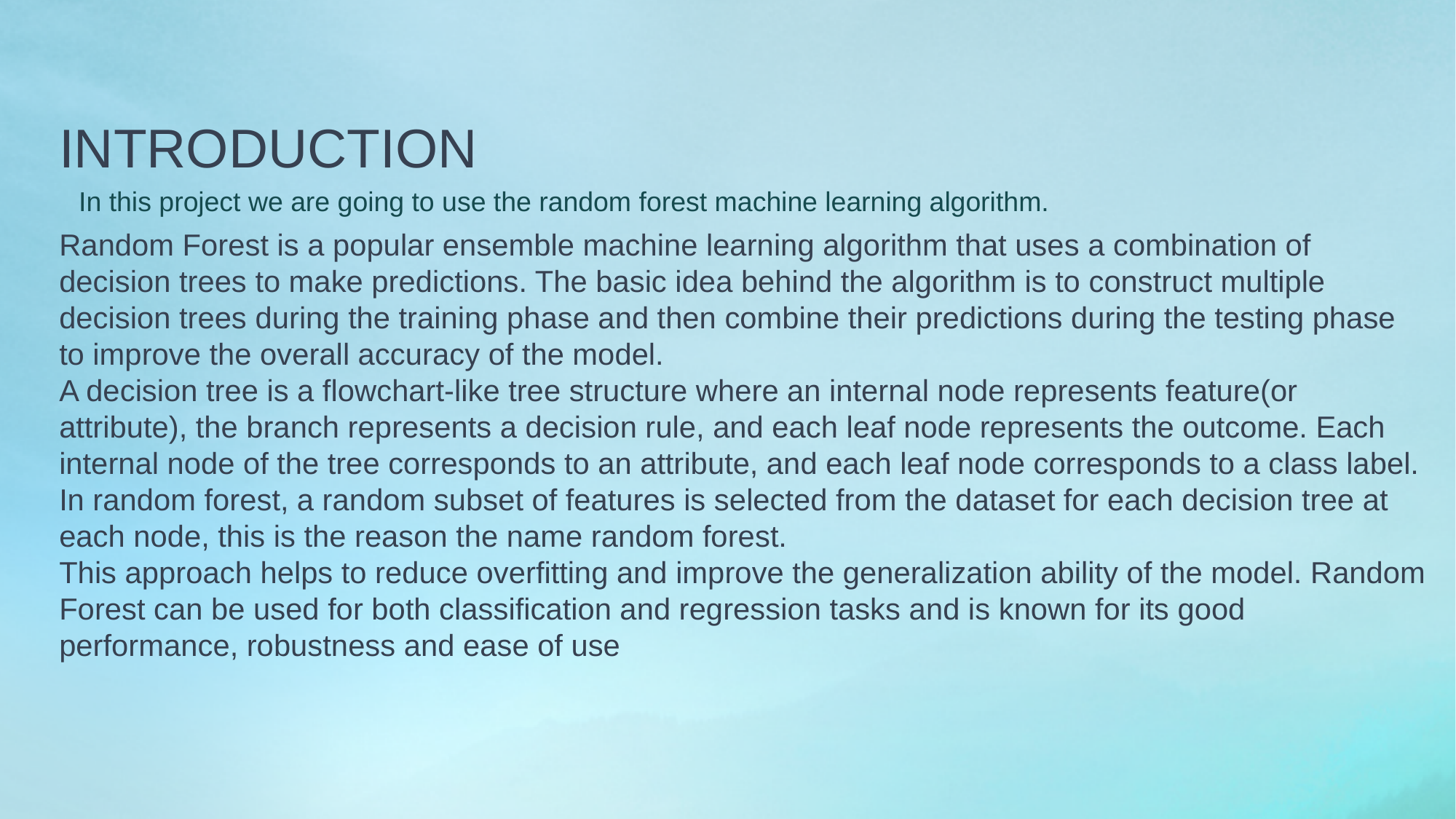

INTRODUCTION
In this project we are going to use the random forest machine learning algorithm.
Random Forest is a popular ensemble machine learning algorithm that uses a combination of decision trees to make predictions. The basic idea behind the algorithm is to construct multiple decision trees during the training phase and then combine their predictions during the testing phase to improve the overall accuracy of the model.
A decision tree is a flowchart-like tree structure where an internal node represents feature(or attribute), the branch represents a decision rule, and each leaf node represents the outcome. Each internal node of the tree corresponds to an attribute, and each leaf node corresponds to a class label.
In random forest, a random subset of features is selected from the dataset for each decision tree at each node, this is the reason the name random forest.
This approach helps to reduce overfitting and improve the generalization ability of the model. Random Forest can be used for both classification and regression tasks and is known for its good performance, robustness and ease of use